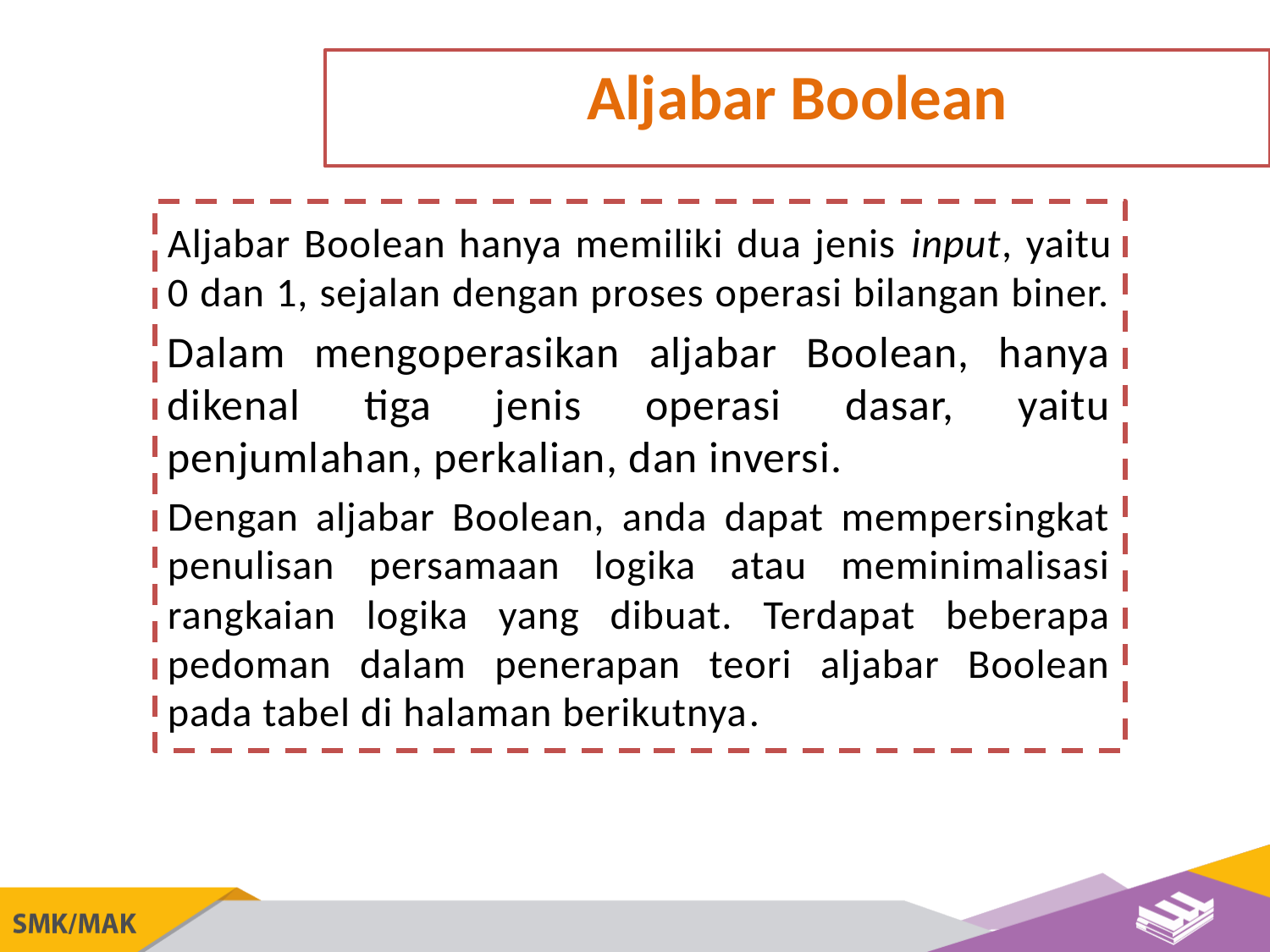

Aljabar Boolean
Aljabar Boolean hanya memiliki dua jenis input, yaitu 0 dan 1, sejalan dengan proses operasi bilangan biner.
Dalam mengoperasikan aljabar Boolean, hanya dikenal tiga jenis operasi dasar, yaitu penjumlahan, perkalian, dan inversi.
Dengan aljabar Boolean, anda dapat mempersingkat penulisan persamaan logika atau meminimalisasi rangkaian logika yang dibuat. Terdapat beberapa pedoman dalam penerapan teori aljabar Boolean pada tabel di halaman berikutnya.